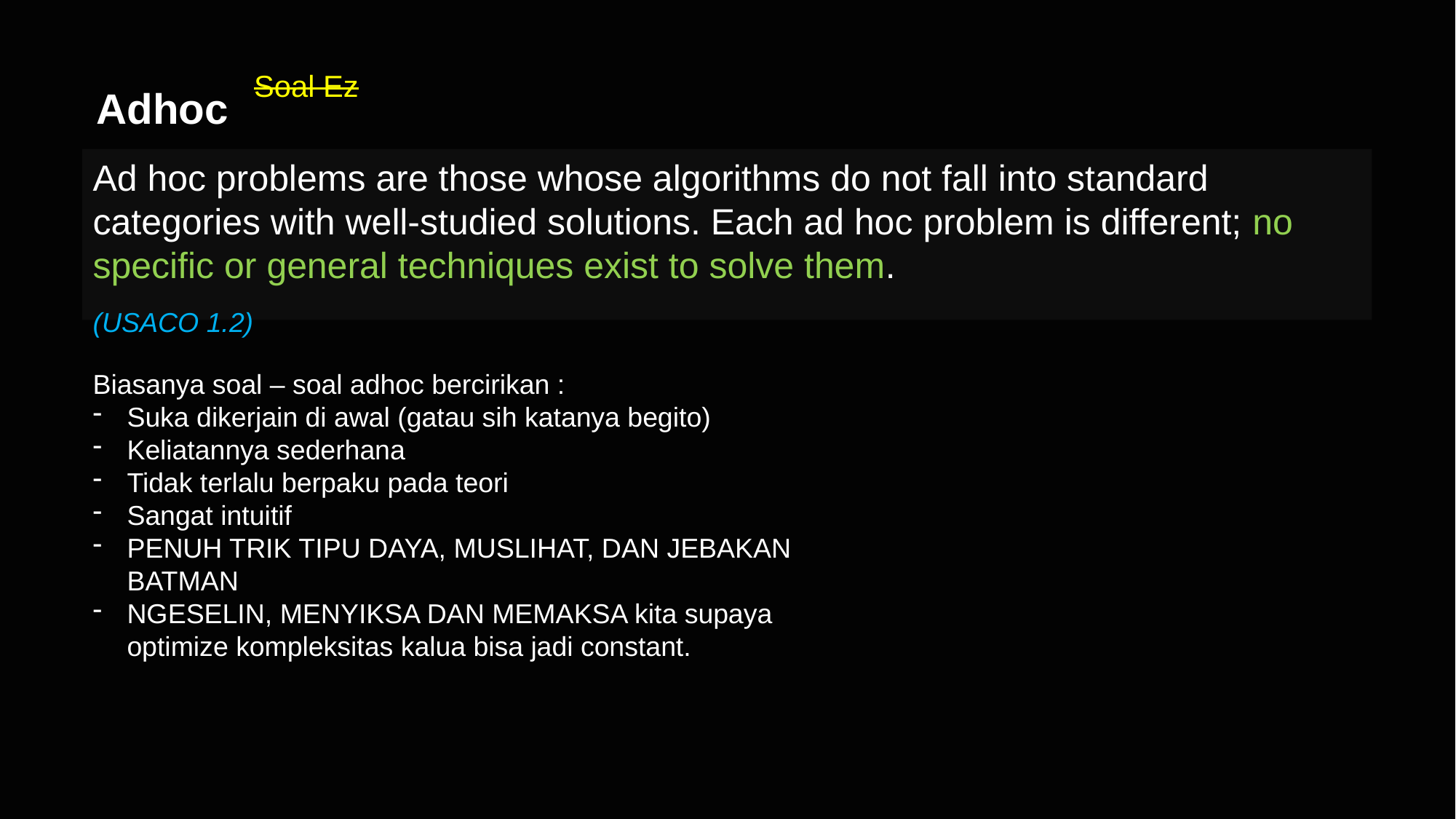

Soal Ez
Adhoc
Ad hoc problems are those whose algorithms do not fall into standard categories with well-studied solutions. Each ad hoc problem is different; no specific or general techniques exist to solve them.

(USACO 1.2)
Biasanya soal – soal adhoc bercirikan :
Suka dikerjain di awal (gatau sih katanya begito)
Keliatannya sederhana
Tidak terlalu berpaku pada teori
Sangat intuitif
PENUH TRIK TIPU DAYA, MUSLIHAT, DAN JEBAKAN BATMAN
NGESELIN, MENYIKSA DAN MEMAKSA kita supaya optimize kompleksitas kalua bisa jadi constant.